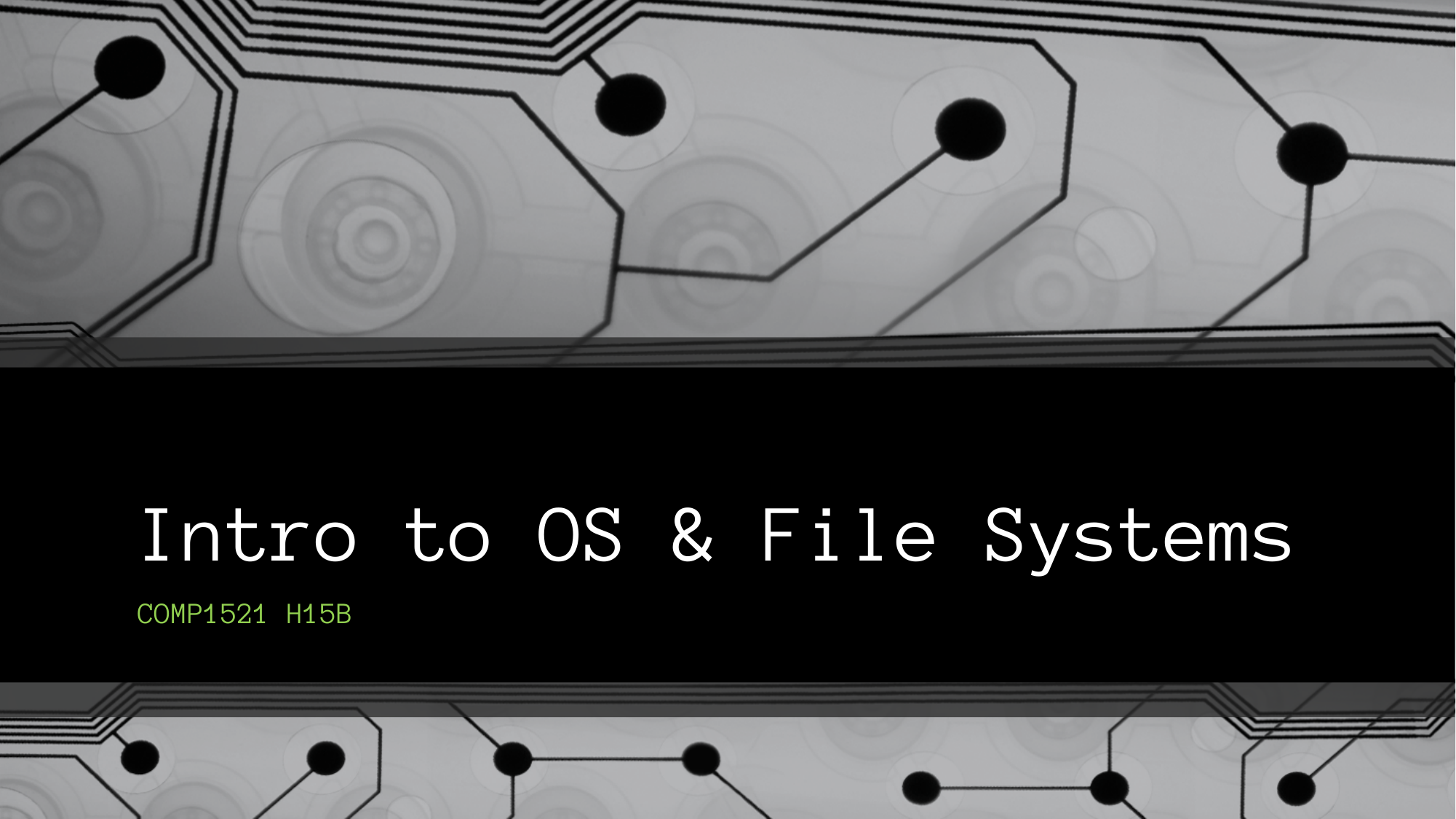

# Intro to OS & File Systems
COMP1521 H15B